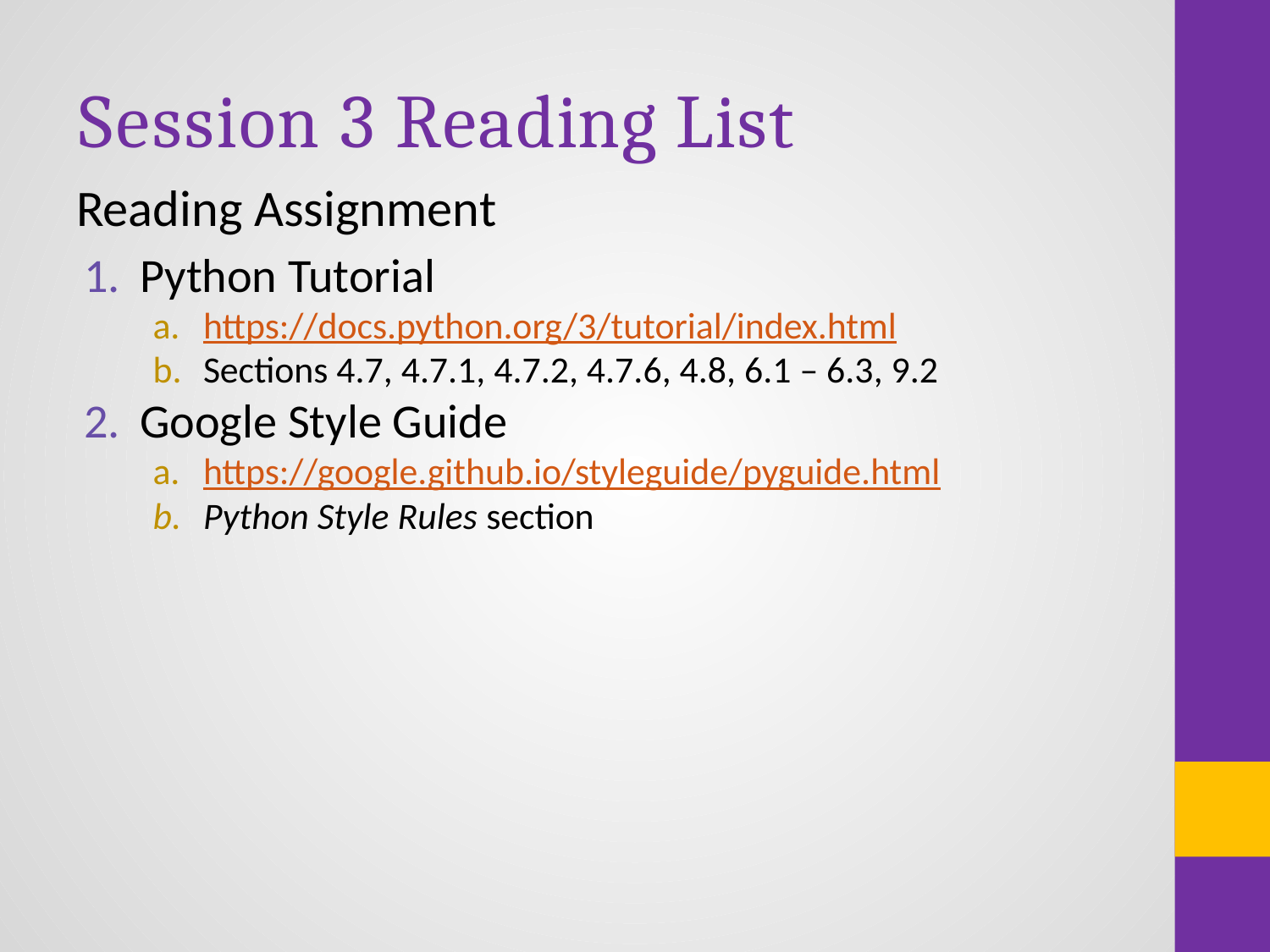

# Session 3 Reading List
Reading Assignment
Python Tutorial
https://docs.python.org/3/tutorial/index.html
Sections 4.7, 4.7.1, 4.7.2, 4.7.6, 4.8, 6.1 – 6.3, 9.2
Google Style Guide
https://google.github.io/styleguide/pyguide.html
Python Style Rules section